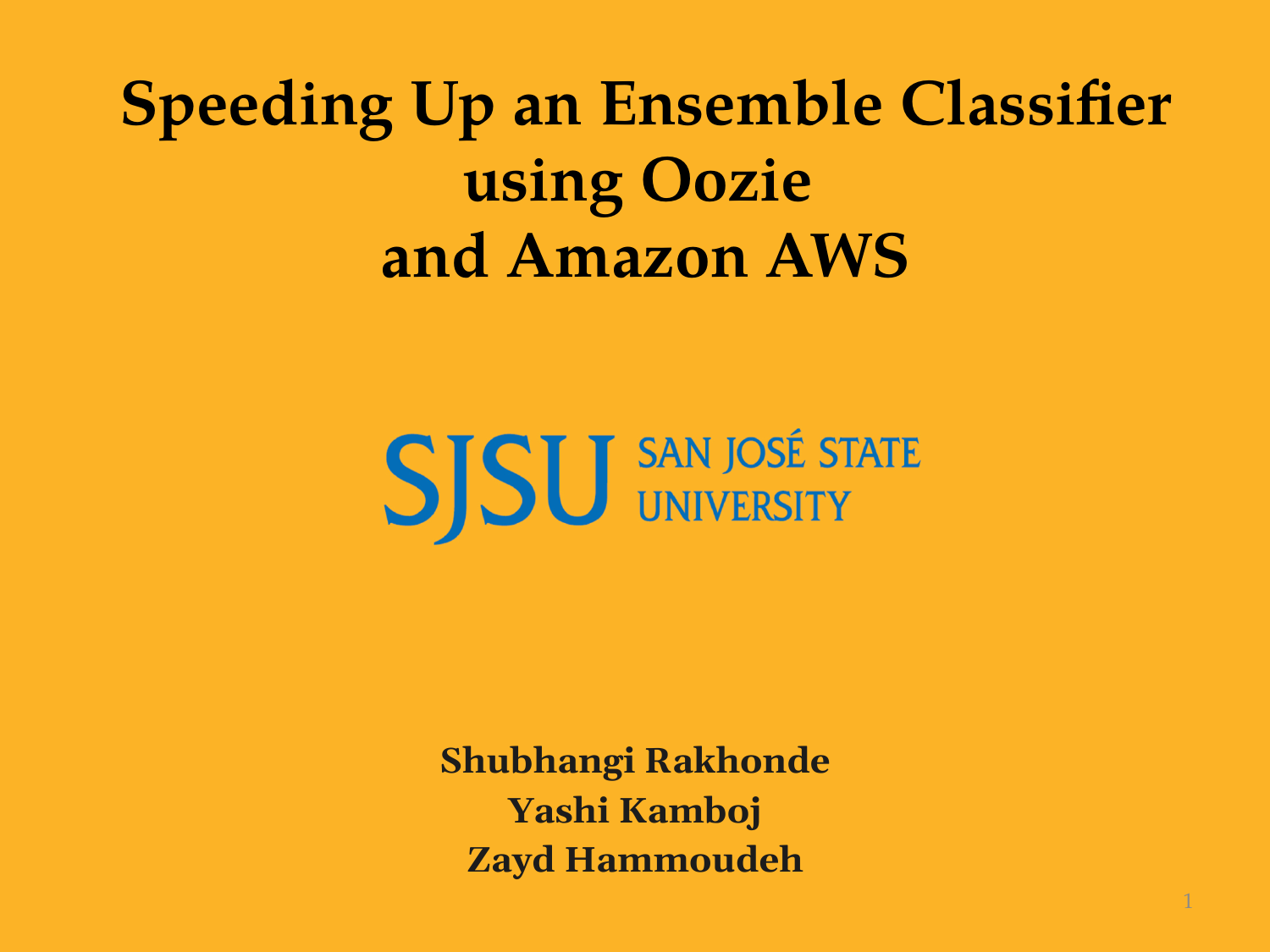

Speeding Up an Ensemble Classifier using Oozie
and Amazon AWS
Shubhangi Rakhonde
Yashi Kamboj
Zayd Hammoudeh
1